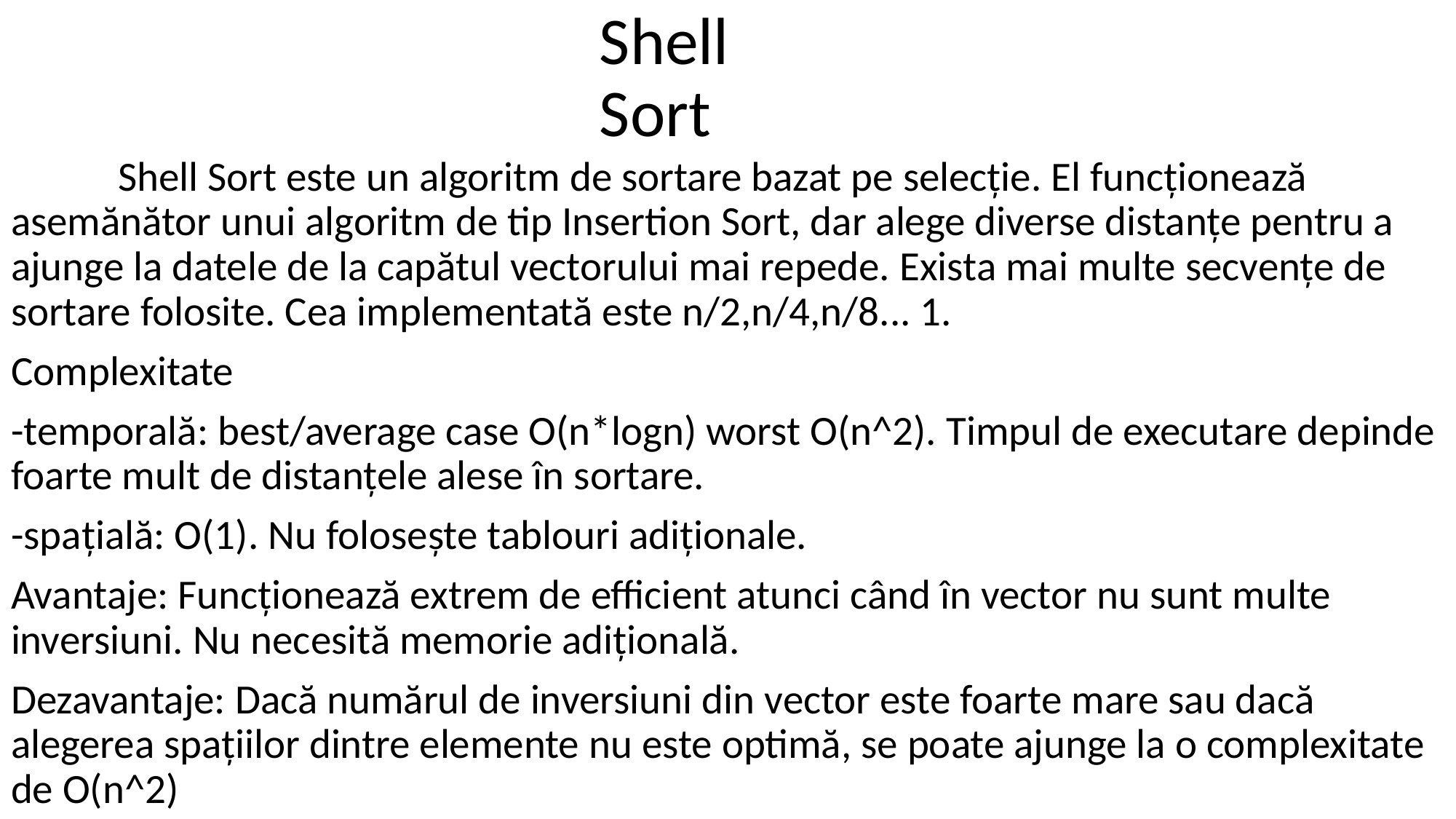

# Shell Sort
	Shell Sort este un algoritm de sortare bazat pe selecție. El funcționează asemănător unui algoritm de tip Insertion Sort, dar alege diverse distanțe pentru a ajunge la datele de la capătul vectorului mai repede. Exista mai multe secvențe de sortare folosite. Cea implementată este n/2,n/4,n/8... 1.
Complexitate
-temporală: best/average case O(n*logn) worst O(n^2). Timpul de executare depinde foarte mult de distanțele alese în sortare.
-spațială: O(1). Nu folosește tablouri adiționale.
Avantaje: Funcționează extrem de efficient atunci când în vector nu sunt multe inversiuni. Nu necesită memorie adițională.
Dezavantaje: Dacă numărul de inversiuni din vector este foarte mare sau dacă alegerea spațiilor dintre elemente nu este optimă, se poate ajunge la o complexitate de O(n^2)